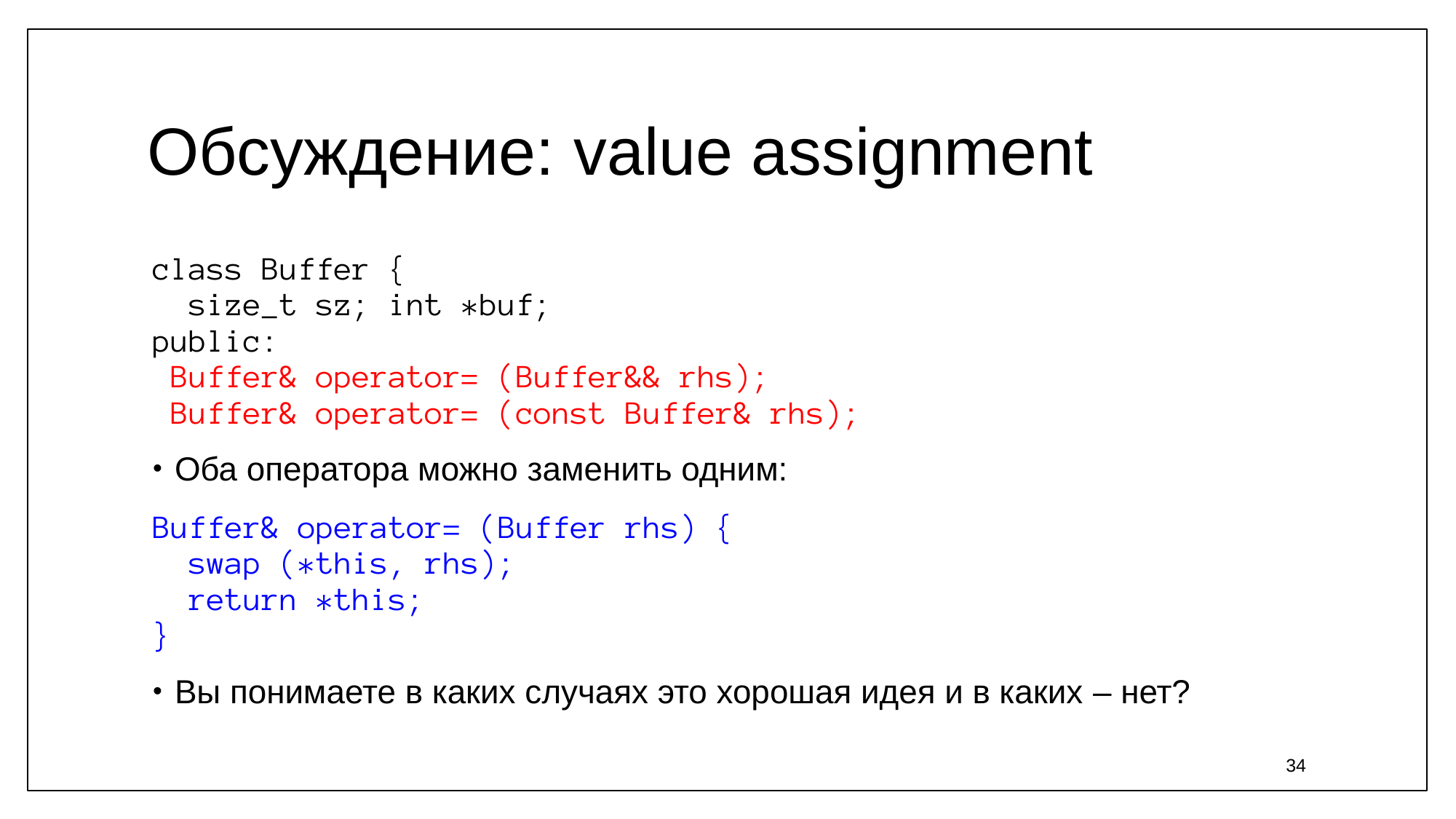

# Обсуждение: value assignment
class Buffer {
  size_t sz; int *buf;
public:
 Buffer& operator= (Buffer&& rhs);
 Buffer& operator= (const Buffer& rhs);
Оба оператора можно заменить одним:
Buffer& operator= (Buffer rhs) {
  swap (*this, rhs);
  return *this;
}
Вы понимаете в каких случаях это хорошая идея и в каких – нет?
34